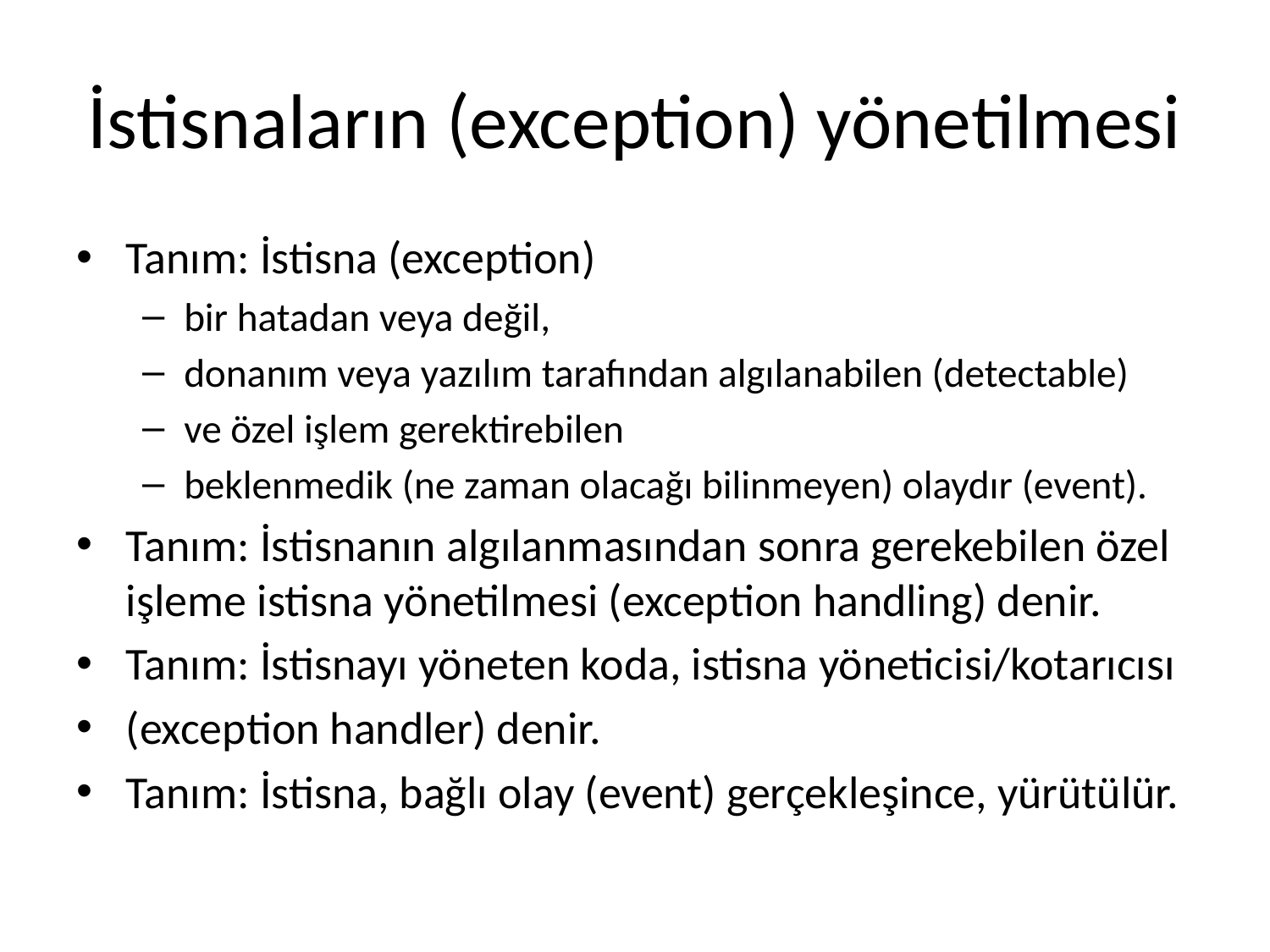

# İstisnaların (exception) yönetilmesi
Tanım: İstisna (exception)
bir hatadan veya değil,
donanım veya yazılım tarafından algılanabilen (detectable)
ve özel işlem gerektirebilen
beklenmedik (ne zaman olacağı bilinmeyen) olaydır (event).
Tanım: İstisnanın algılanmasından sonra gerekebilen özel işleme istisna yönetilmesi (exception handling) denir.
Tanım: İstisnayı yöneten koda, istisna yöneticisi/kotarıcısı
(exception handler) denir.
Tanım: İstisna, bağlı olay (event) gerçekleşince, yürütülür.